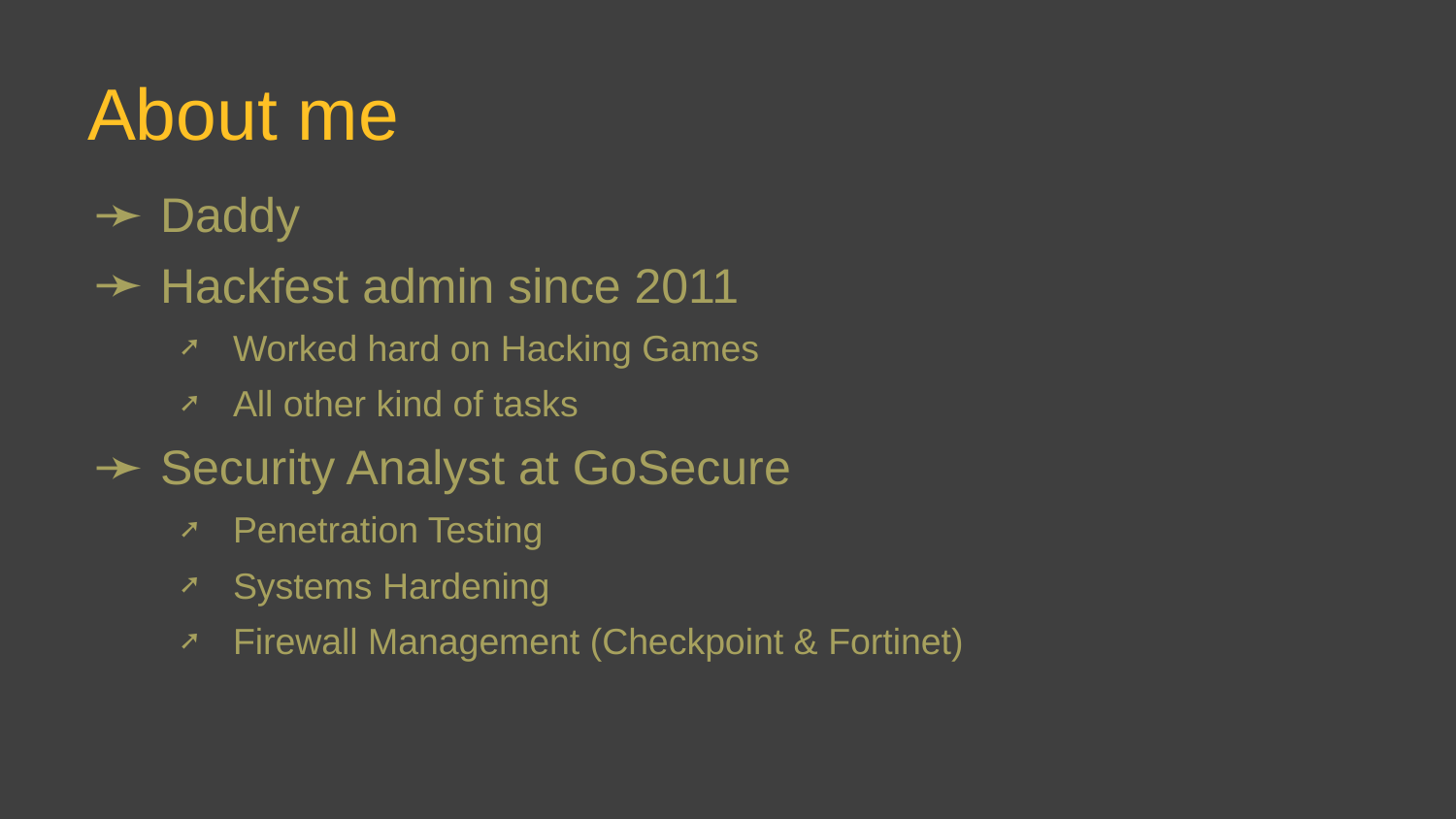

# About me
Daddy
Hackfest admin since 2011
Worked hard on Hacking Games
All other kind of tasks
Security Analyst at GoSecure
Penetration Testing
Systems Hardening
Firewall Management (Checkpoint & Fortinet)